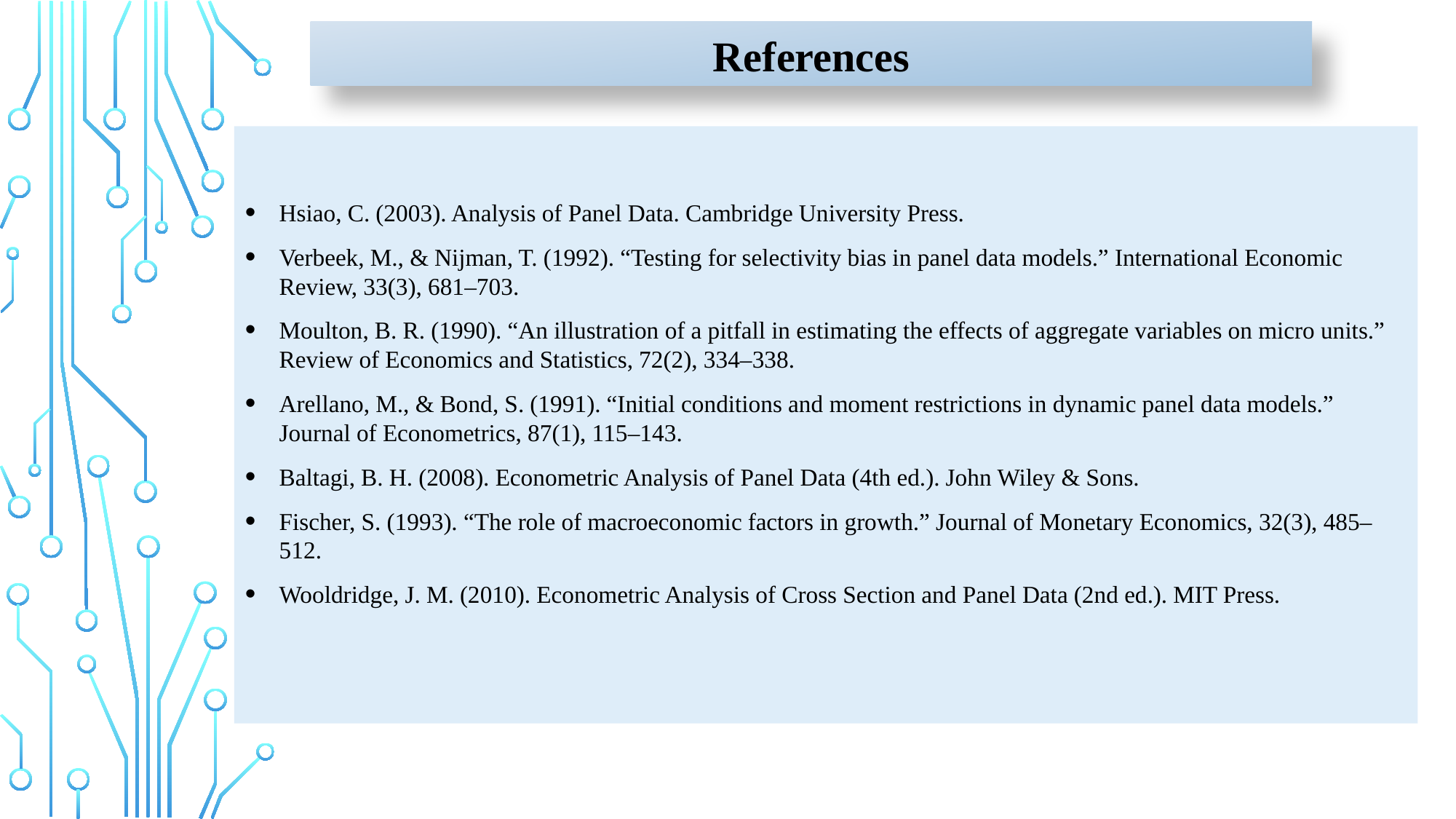

# References
Hsiao, C. (2003). Analysis of Panel Data. Cambridge University Press.
Verbeek, M., & Nijman, T. (1992). “Testing for selectivity bias in panel data models.” International Economic Review, 33(3), 681–703.
Moulton, B. R. (1990). “An illustration of a pitfall in estimating the effects of aggregate variables on micro units.” Review of Economics and Statistics, 72(2), 334–338.
Arellano, M., & Bond, S. (1991). “Initial conditions and moment restrictions in dynamic panel data models.” Journal of Econometrics, 87(1), 115–143.
Baltagi, B. H. (2008). Econometric Analysis of Panel Data (4th ed.). John Wiley & Sons.
Fischer, S. (1993). “The role of macroeconomic factors in growth.” Journal of Monetary Economics, 32(3), 485–512.
Wooldridge, J. M. (2010). Econometric Analysis of Cross Section and Panel Data (2nd ed.). MIT Press.